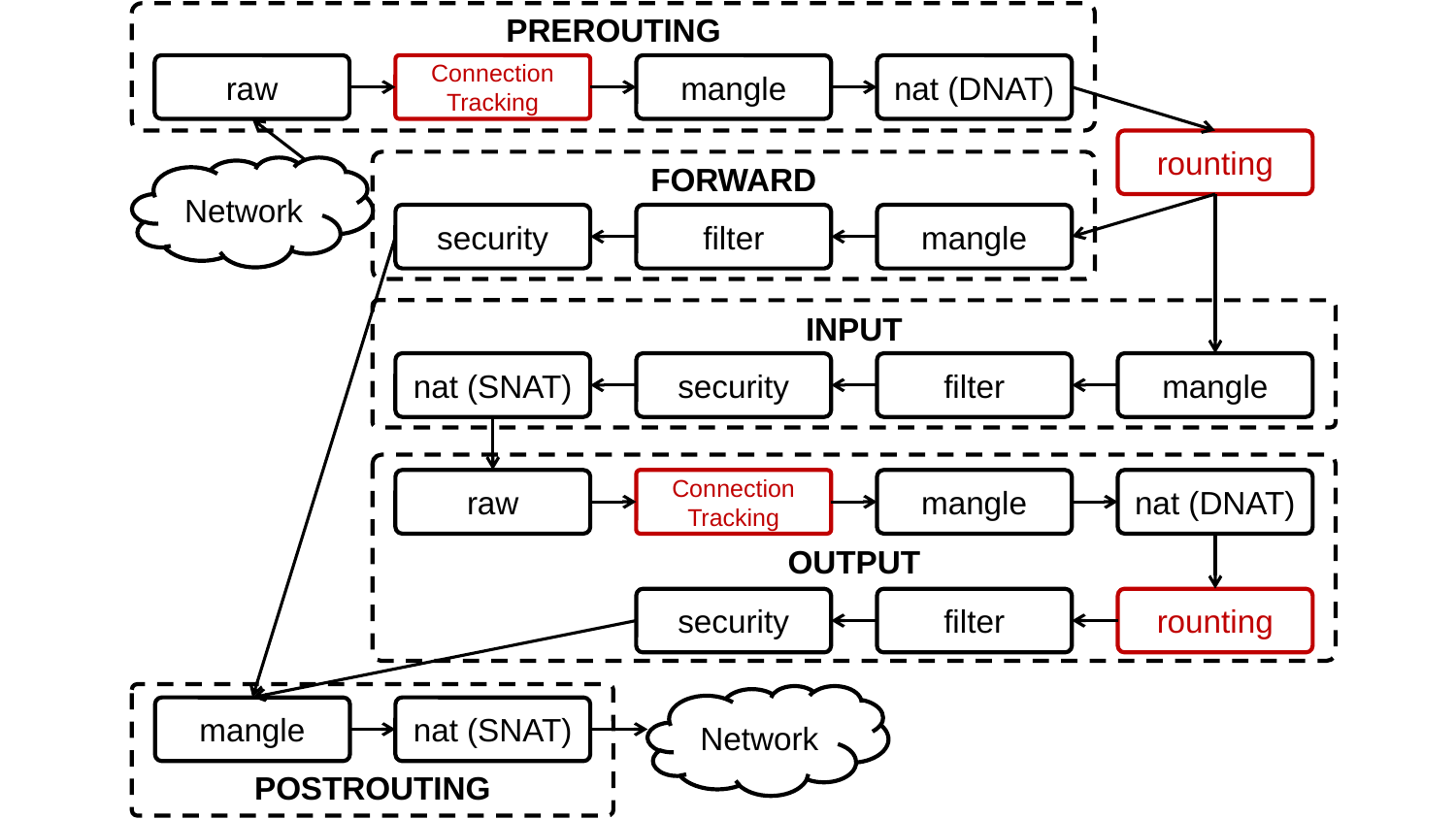

PREROUTING

raw
Connection Tracking
mangle
nat (DNAT)
rounting
FORWARD

Network
security
filter
mangle
INPUT

nat (SNAT)
security
filter
mangle

raw
Connection Tracking
mangle
nat (DNAT)
OUTPUT
security
filter
rounting

Network
mangle
nat (SNAT)
POSTROUTING